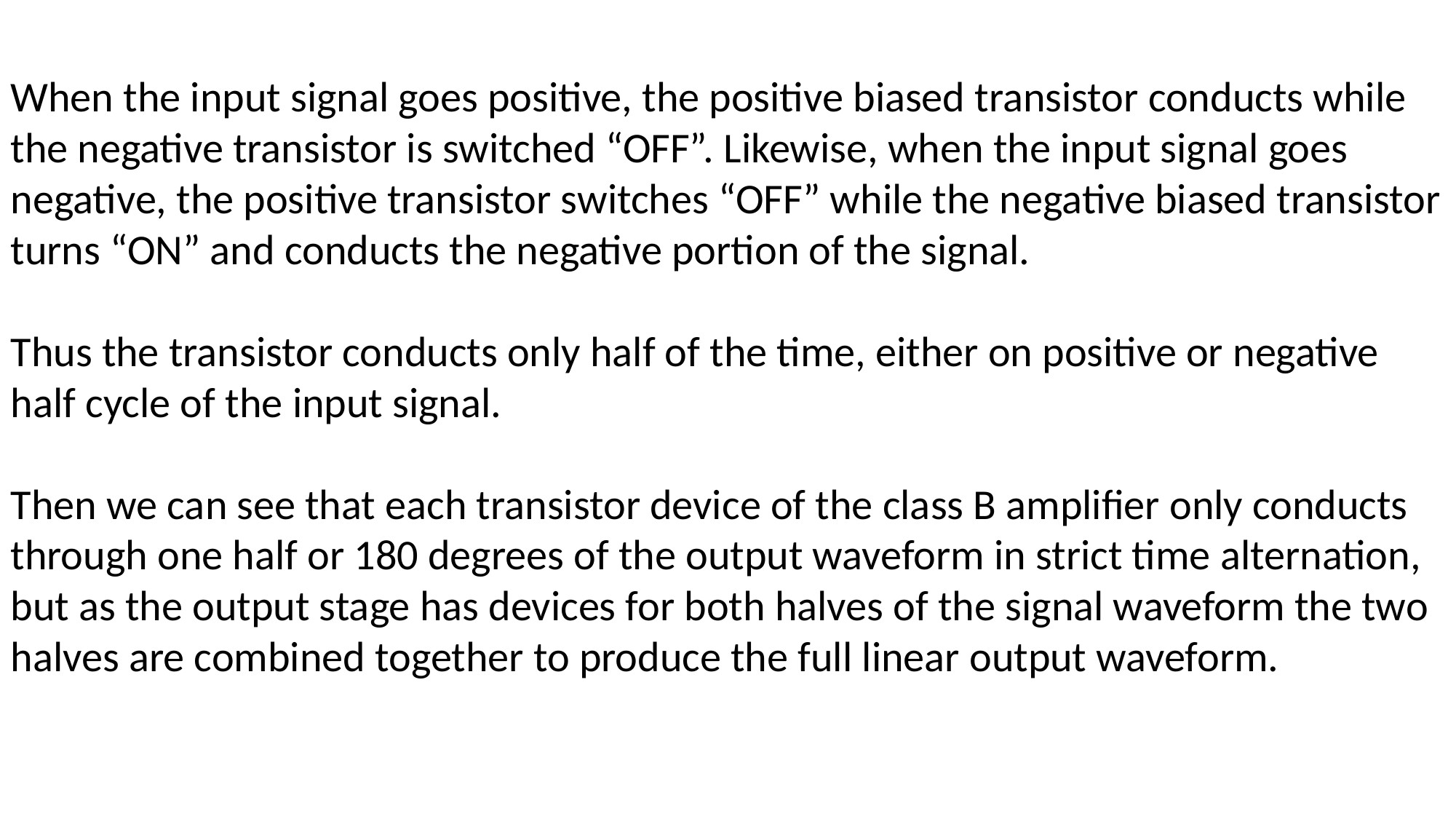

When the input signal goes positive, the positive biased transistor conducts while the negative transistor is switched “OFF”. Likewise, when the input signal goes negative, the positive transistor switches “OFF” while the negative biased transistor turns “ON” and conducts the negative portion of the signal.

Thus the transistor conducts only half of the time, either on positive or negative half cycle of the input signal.

Then we can see that each transistor device of the class B amplifier only conducts through one half or 180 degrees of the output waveform in strict time alternation, but as the output stage has devices for both halves of the signal waveform the two halves are combined together to produce the full linear output waveform.